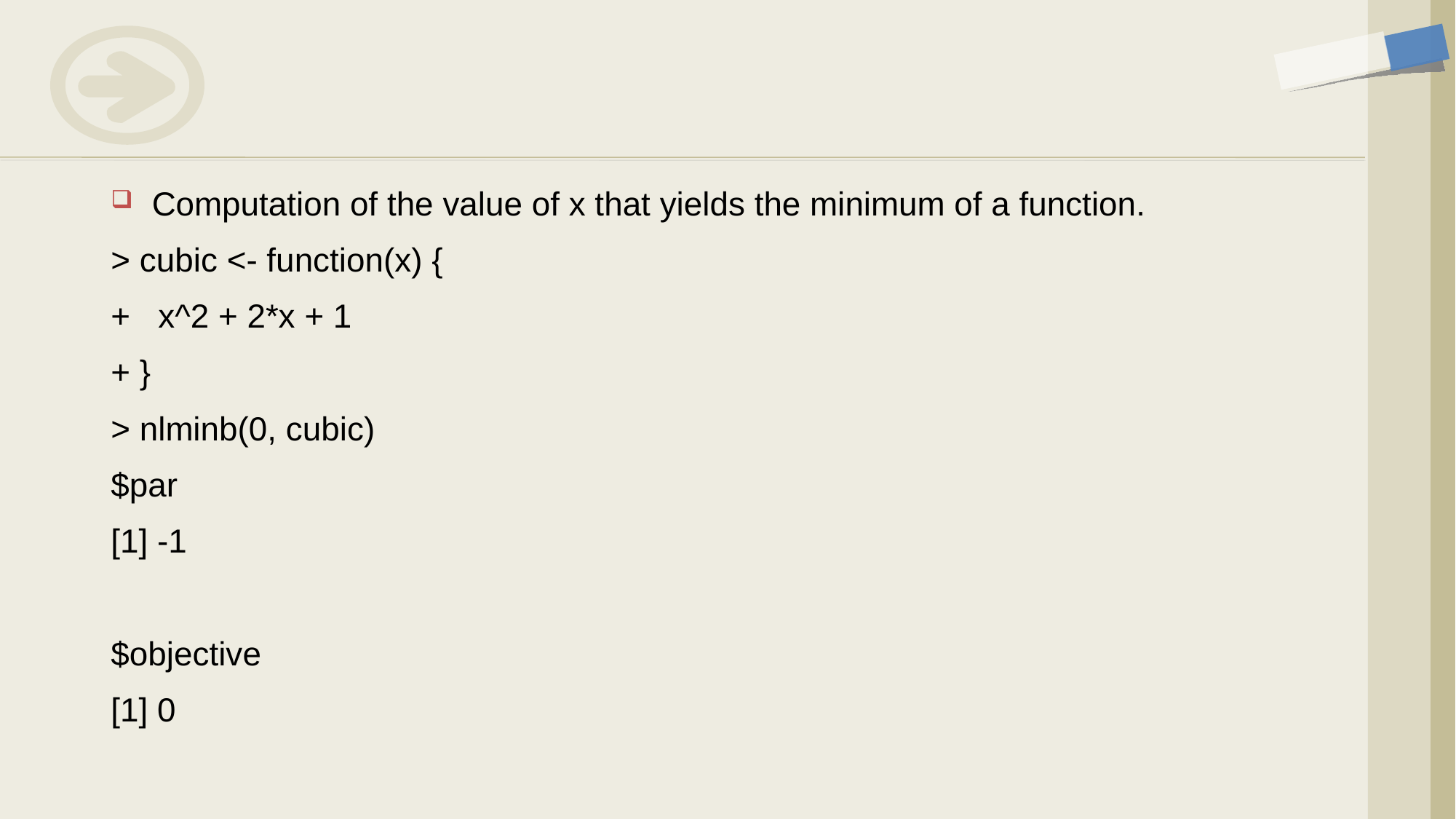

Computation of the value of x that yields the minimum of a function.
> cubic <- function(x) {
+   x^2 + 2*x + 1
+ }
> nlminb(0, cubic)
$par
[1] -1

$objective
[1] 0